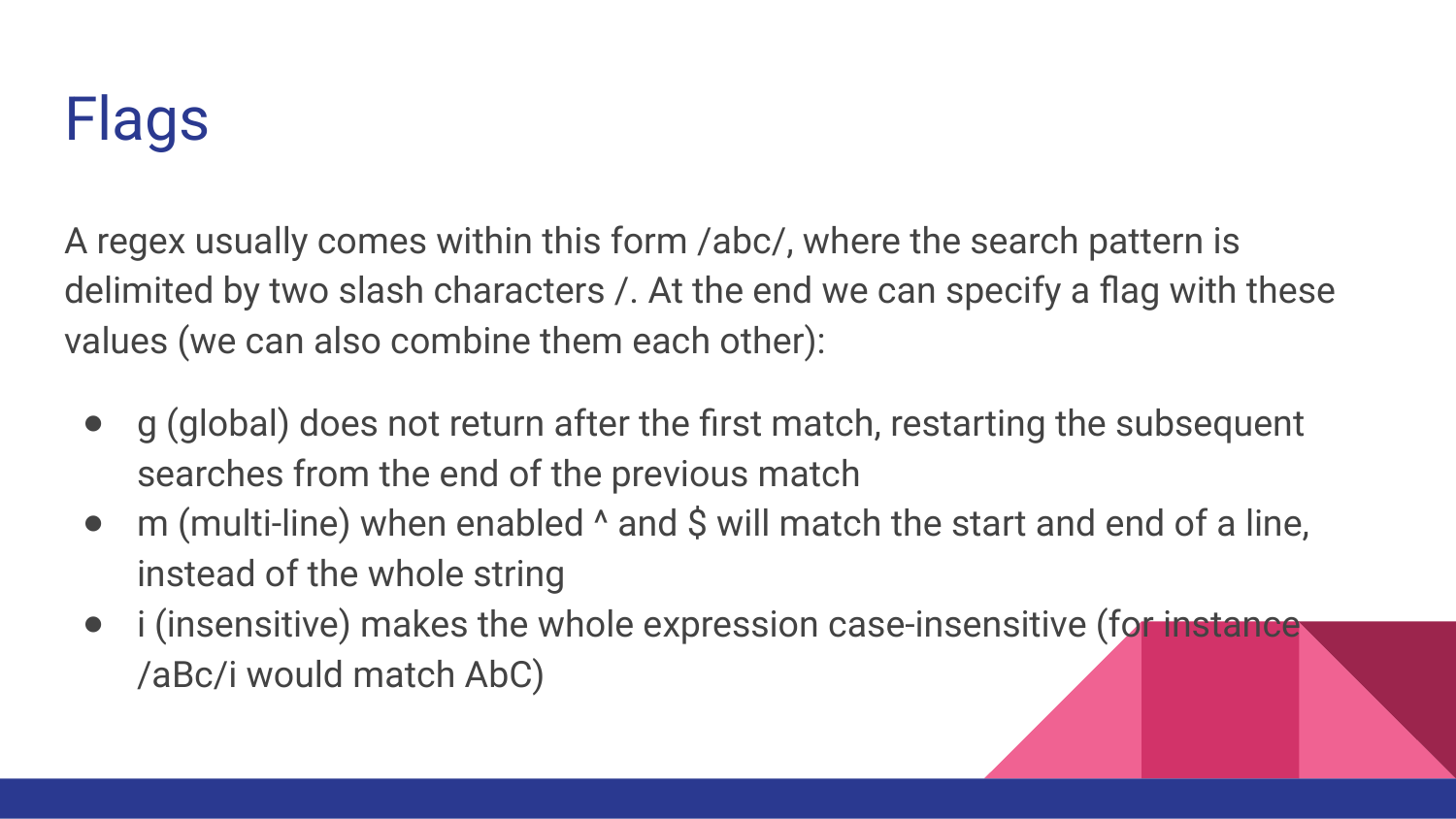

# Flags
A regex usually comes within this form /abc/, where the search pattern is delimited by two slash characters /. At the end we can specify a flag with these values (we can also combine them each other):
g (global) does not return after the first match, restarting the subsequent searches from the end of the previous match
m (multi-line) when enabled ^ and $ will match the start and end of a line, instead of the whole string
i (insensitive) makes the whole expression case-insensitive (for instance /aBc/i would match AbC)